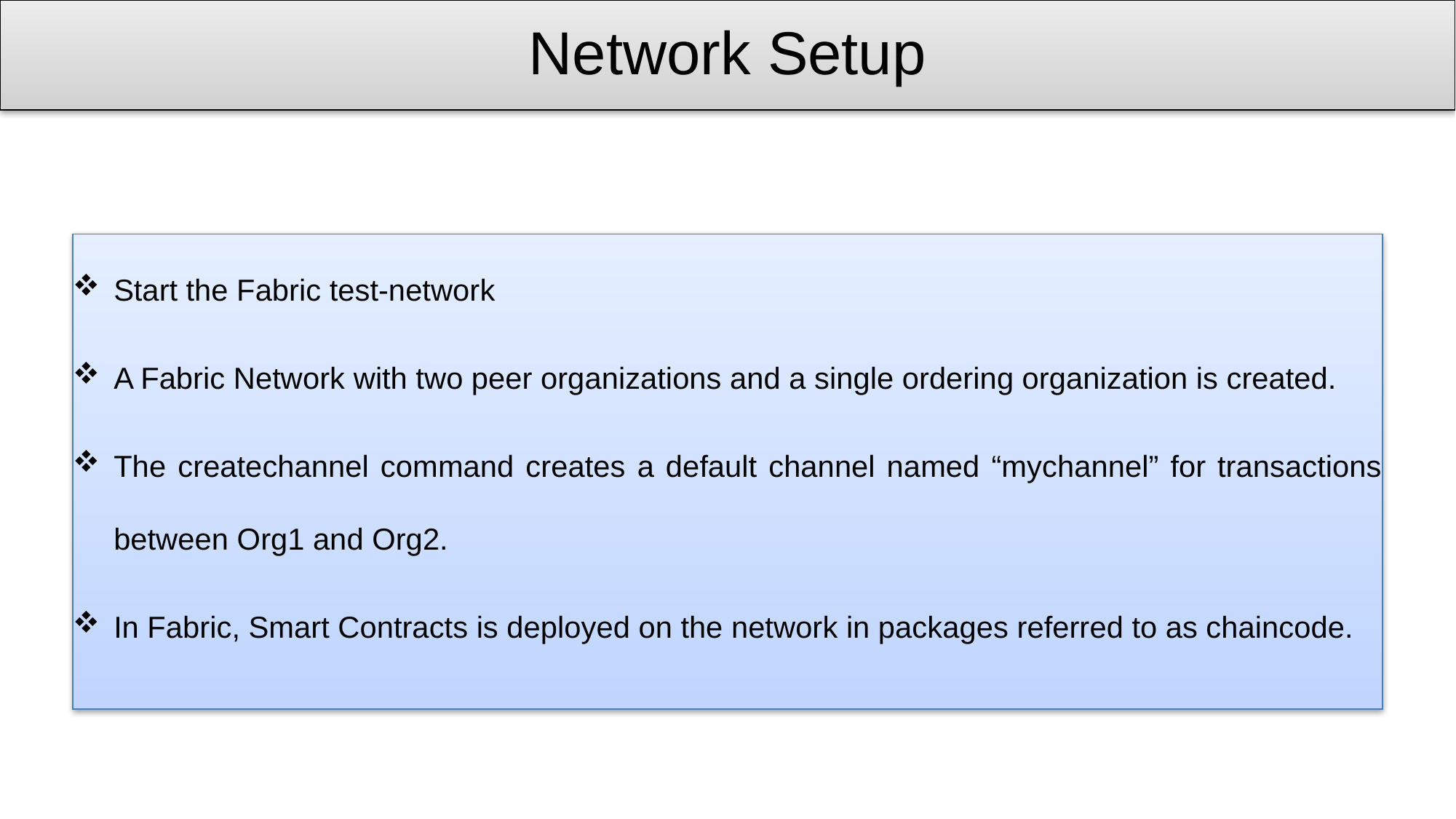

# Network Setup
Start the Fabric test-network
A Fabric Network with two peer organizations and a single ordering organization is created.
The createchannel command creates a default channel named “mychannel” for transactions between Org1 and Org2.
In Fabric, Smart Contracts is deployed on the network in packages referred to as chaincode.